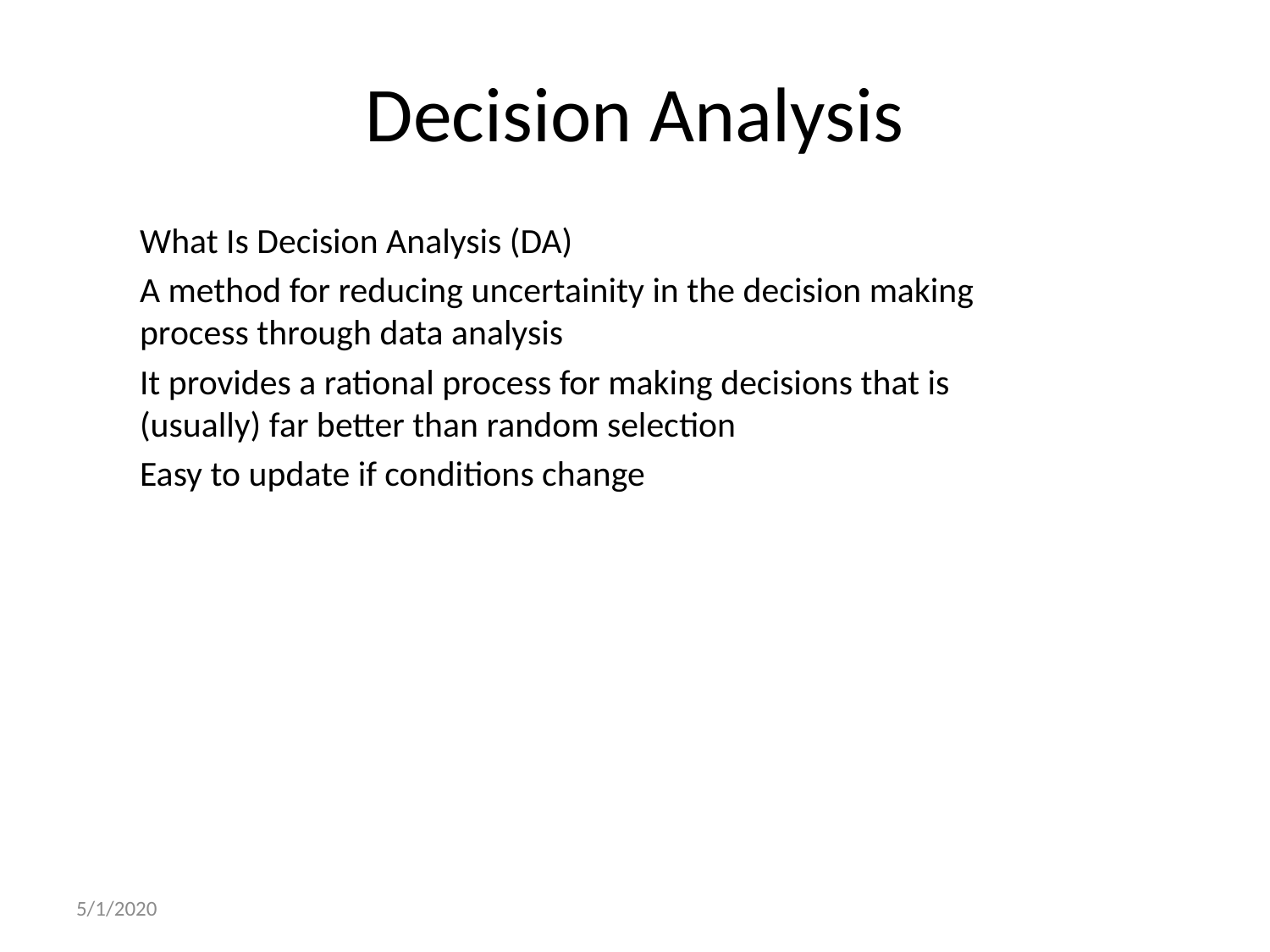

# Decision Analysis
What Is Decision Analysis (DA)
A method for reducing uncertainity in the decision making process through data analysis
It provides a rational process for making decisions that is (usually) far better than random selection
Easy to update if conditions change
5/1/2020